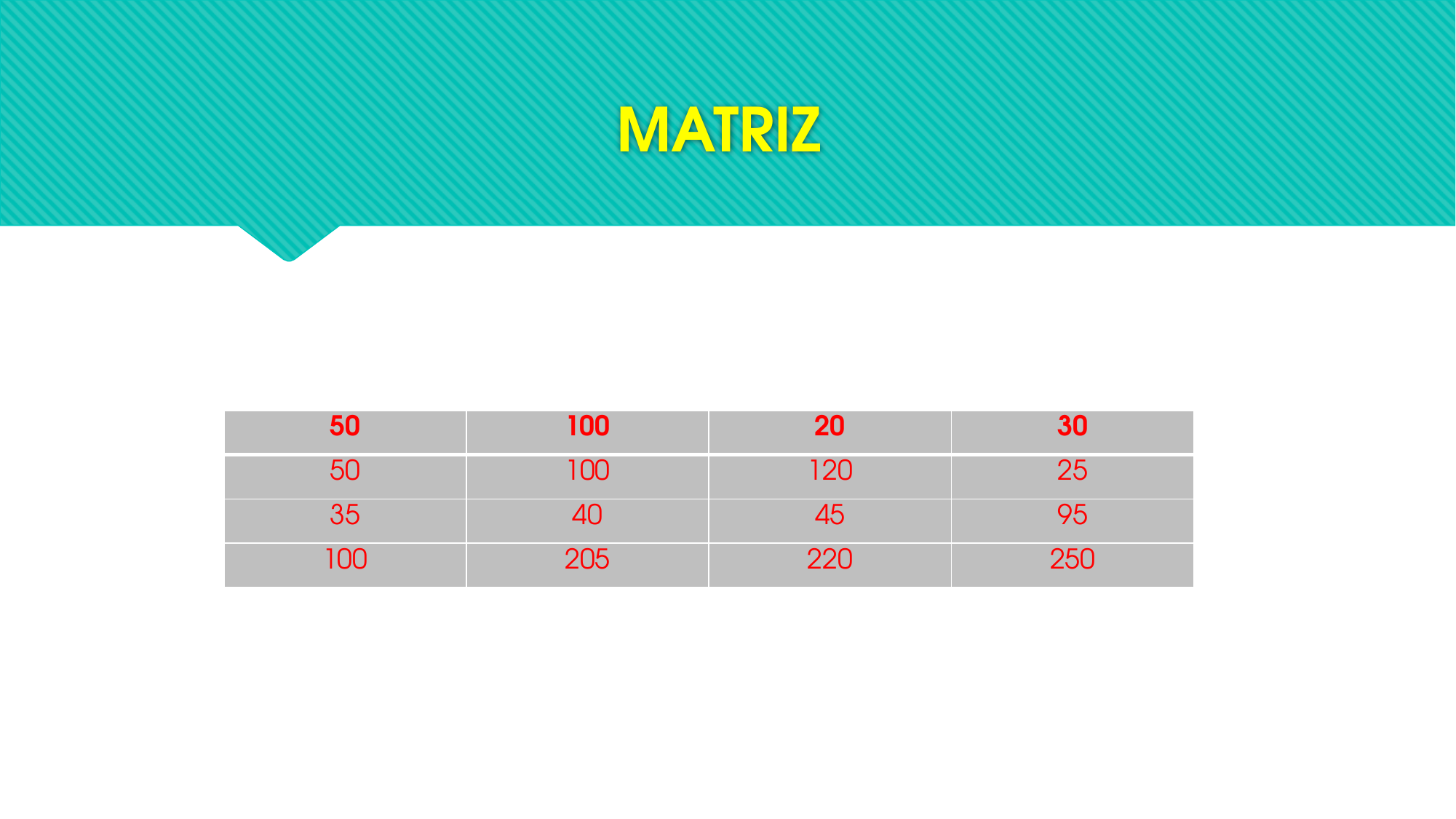

# MATRIZ

| 50 | 100 | 20 | 30 |
| --- | --- | --- | --- |
| 50 | 100 | 120 | 25 |
| 35 | 40 | 45 | 95 |
| 100 | 205 | 220 | 250 |